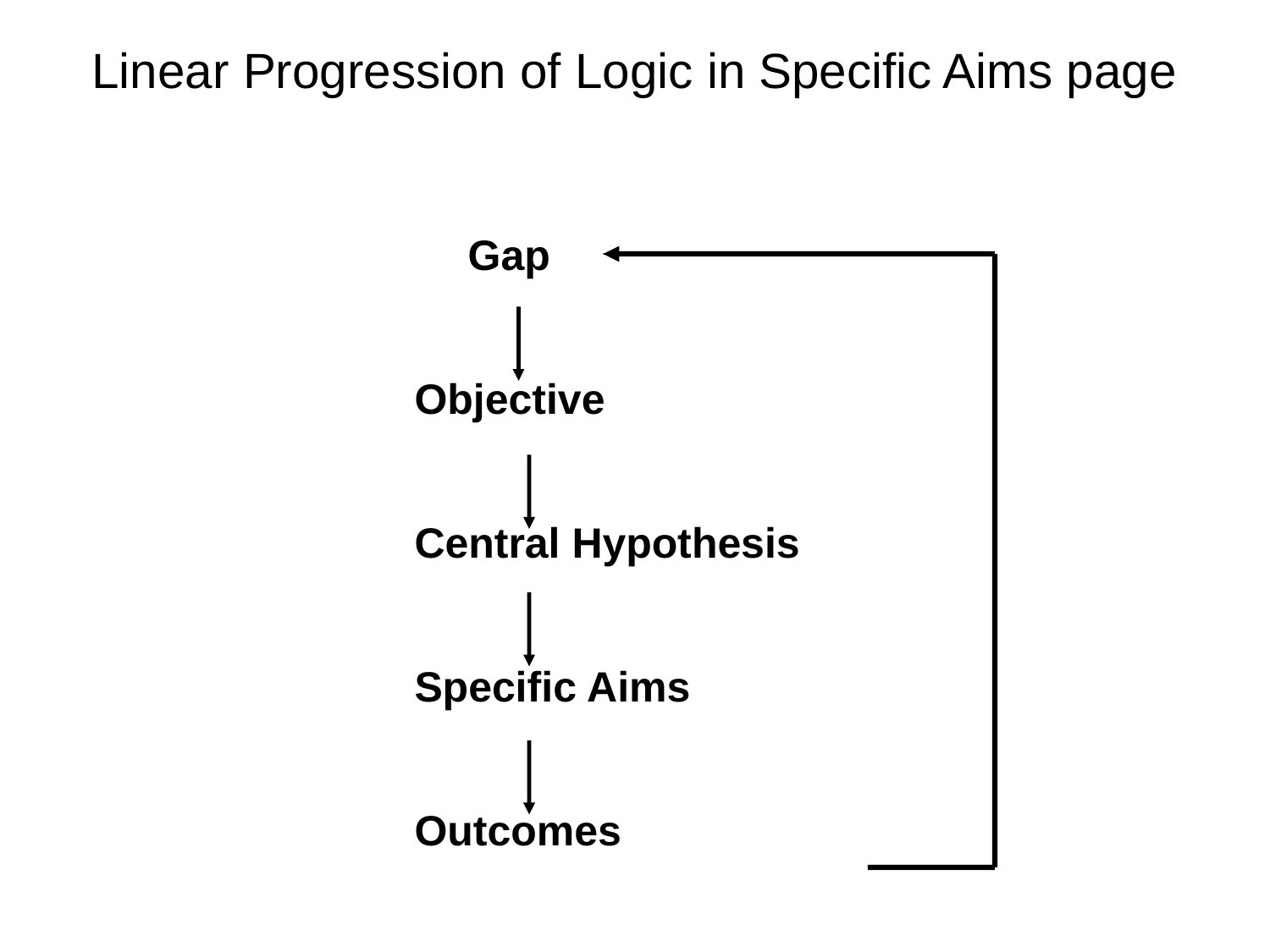

# Linear Progression of Logic in Specific Aims page
		      Gap

		Objective

		Central Hypothesis

		Specific Aims

		Outcomes